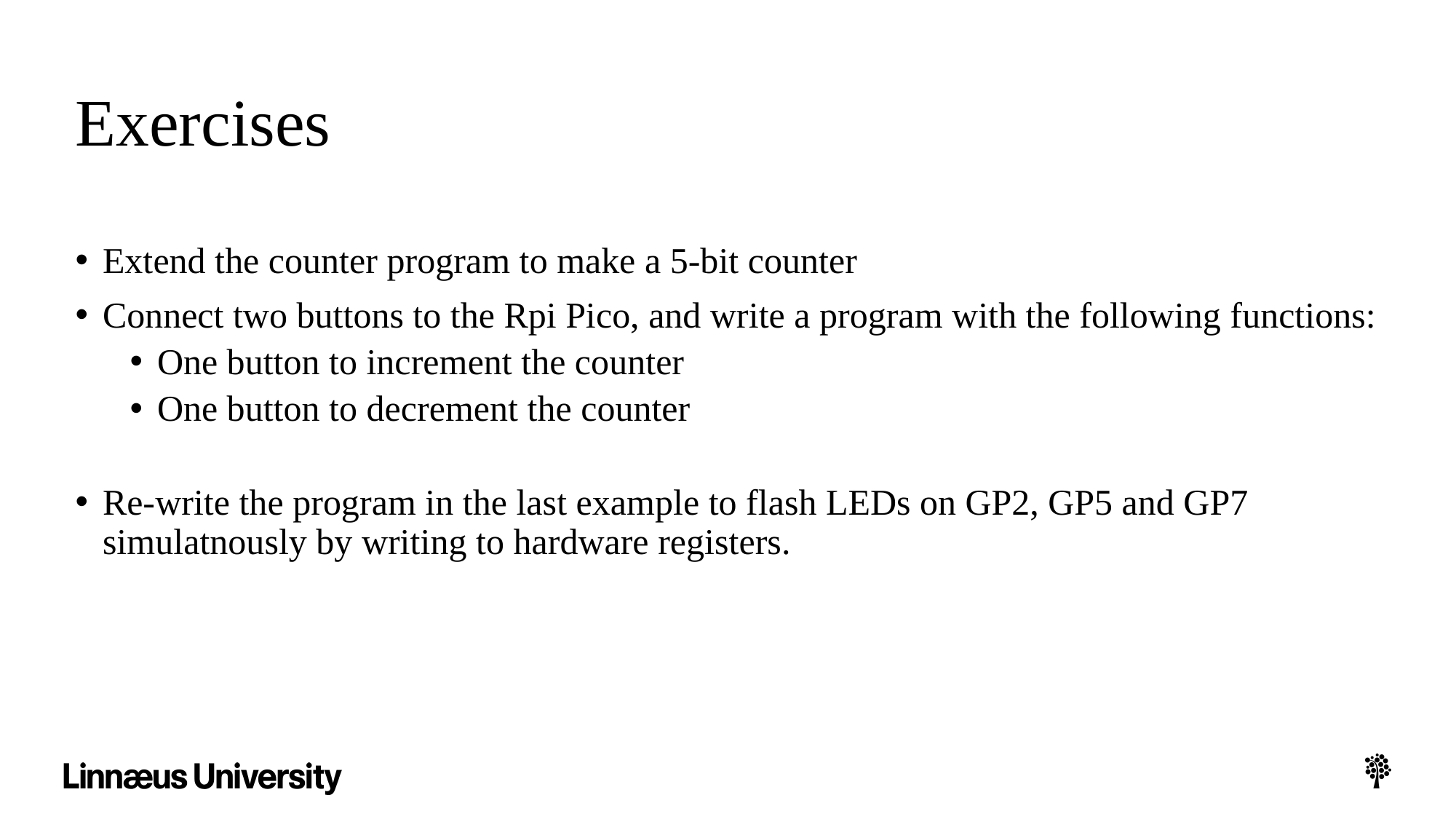

# Exercises
Extend the counter program to make a 5-bit counter
Connect two buttons to the Rpi Pico, and write a program with the following functions:
One button to increment the counter
One button to decrement the counter
Re-write the program in the last example to flash LEDs on GP2, GP5 and GP7 simulatnously by writing to hardware registers.